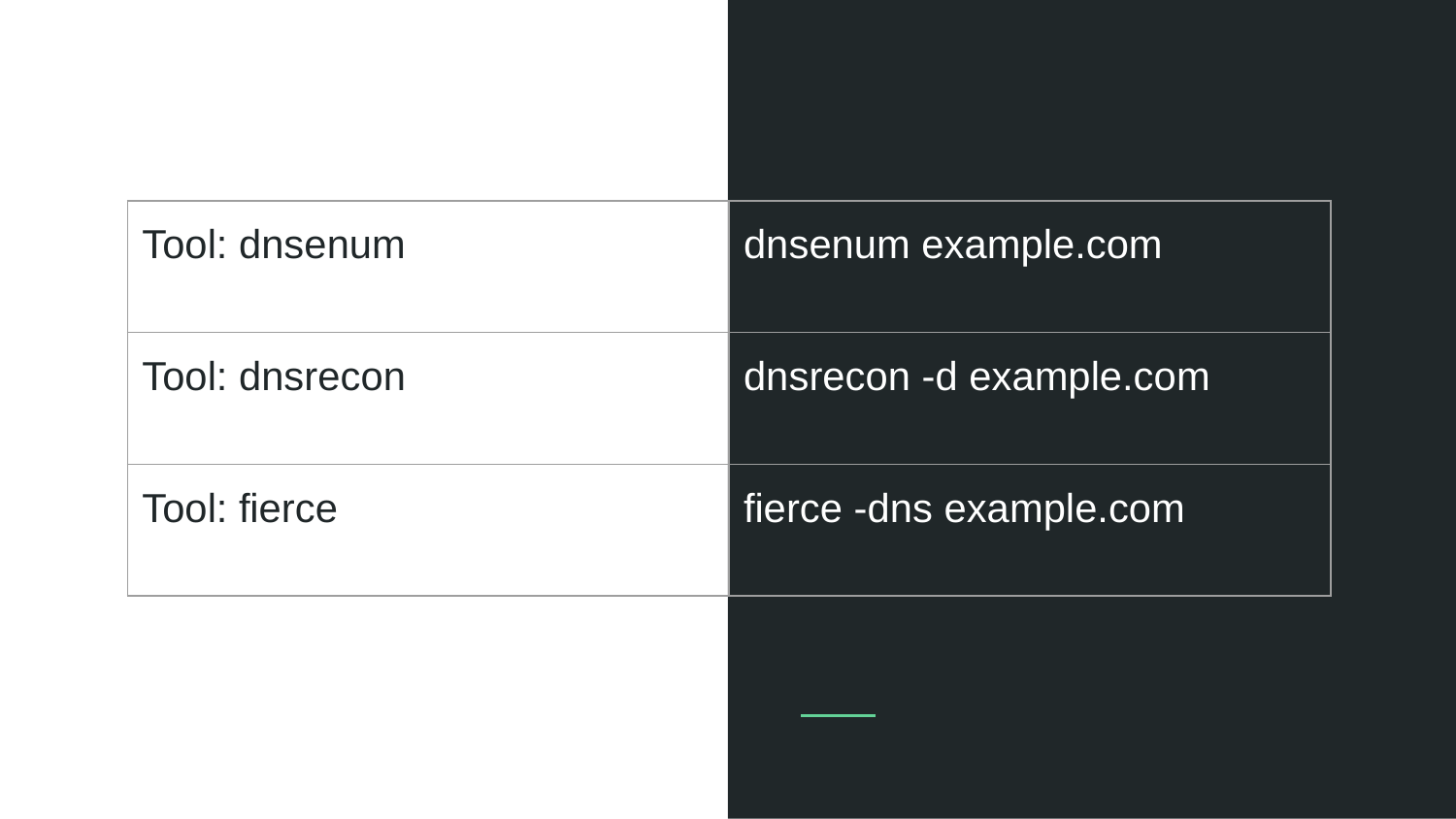

| Tool: dnsenum | dnsenum example.com |
| --- | --- |
| Tool: dnsrecon | dnsrecon -d example.com |
| Tool: fierce | fierce -dns example.com |